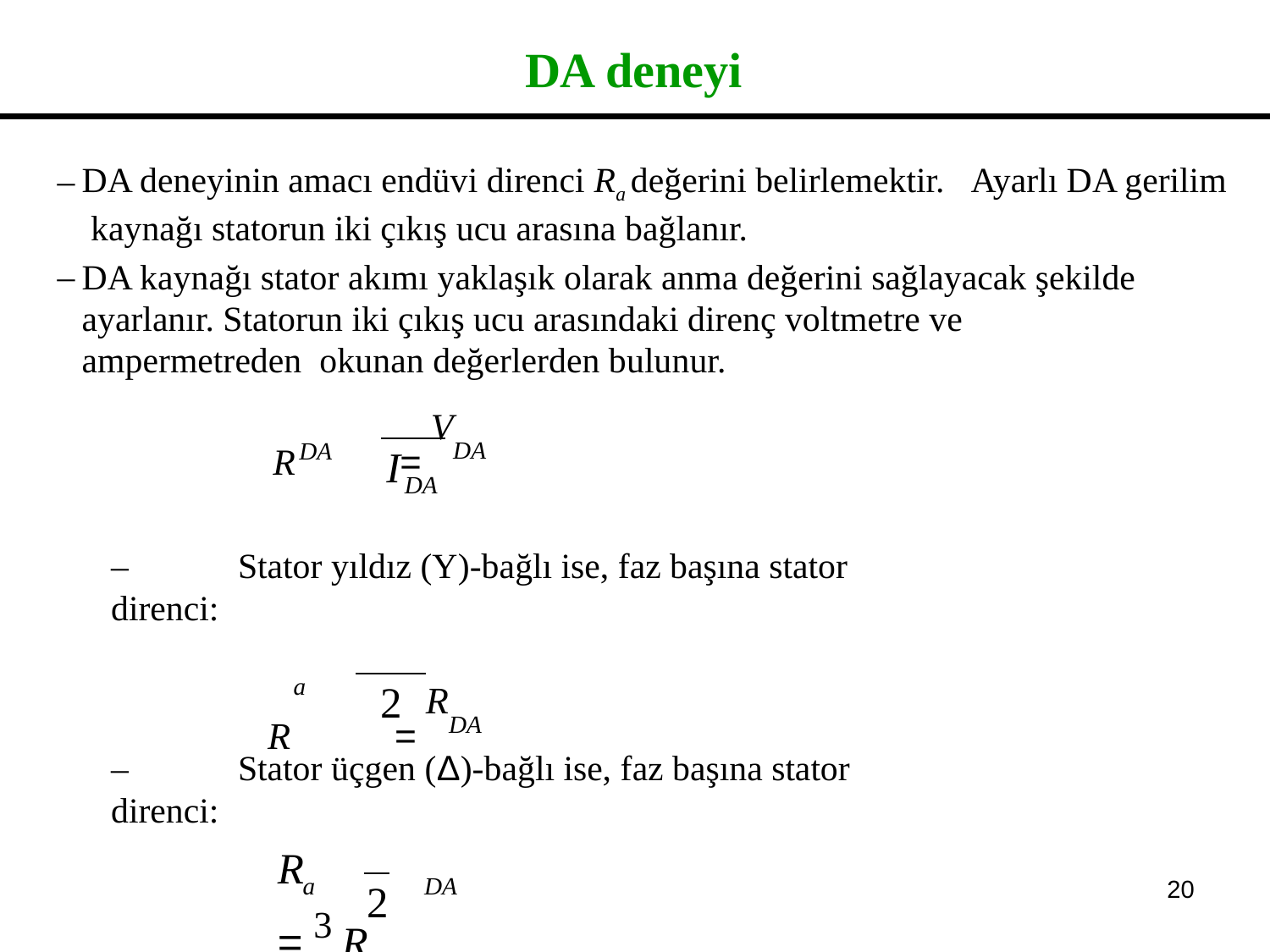

# DA deneyi

DA deneyinin amacı endüvi direnci Ra değerini belirlemektir.	Ayarlı DA gerilim  kaynağı statorun iki çıkış ucu arasına bağlanır.
DA kaynağı stator akımı yaklaşık olarak anma değerini sağlayacak şekilde  ayarlanır. Statorun iki çıkış ucu arasındaki direnç voltmetre ve ampermetreden  okunan değerlerden bulunur.
R	= VDA
DA
I

DA
–	Stator yıldız (Y)-bağlı ise, faz başına stator direnci:

R	= RDA
a
2

–	Stator üçgen (Δ)-bağlı ise, faz başına stator direnci:
R	= 3 R
a
DA
20
2